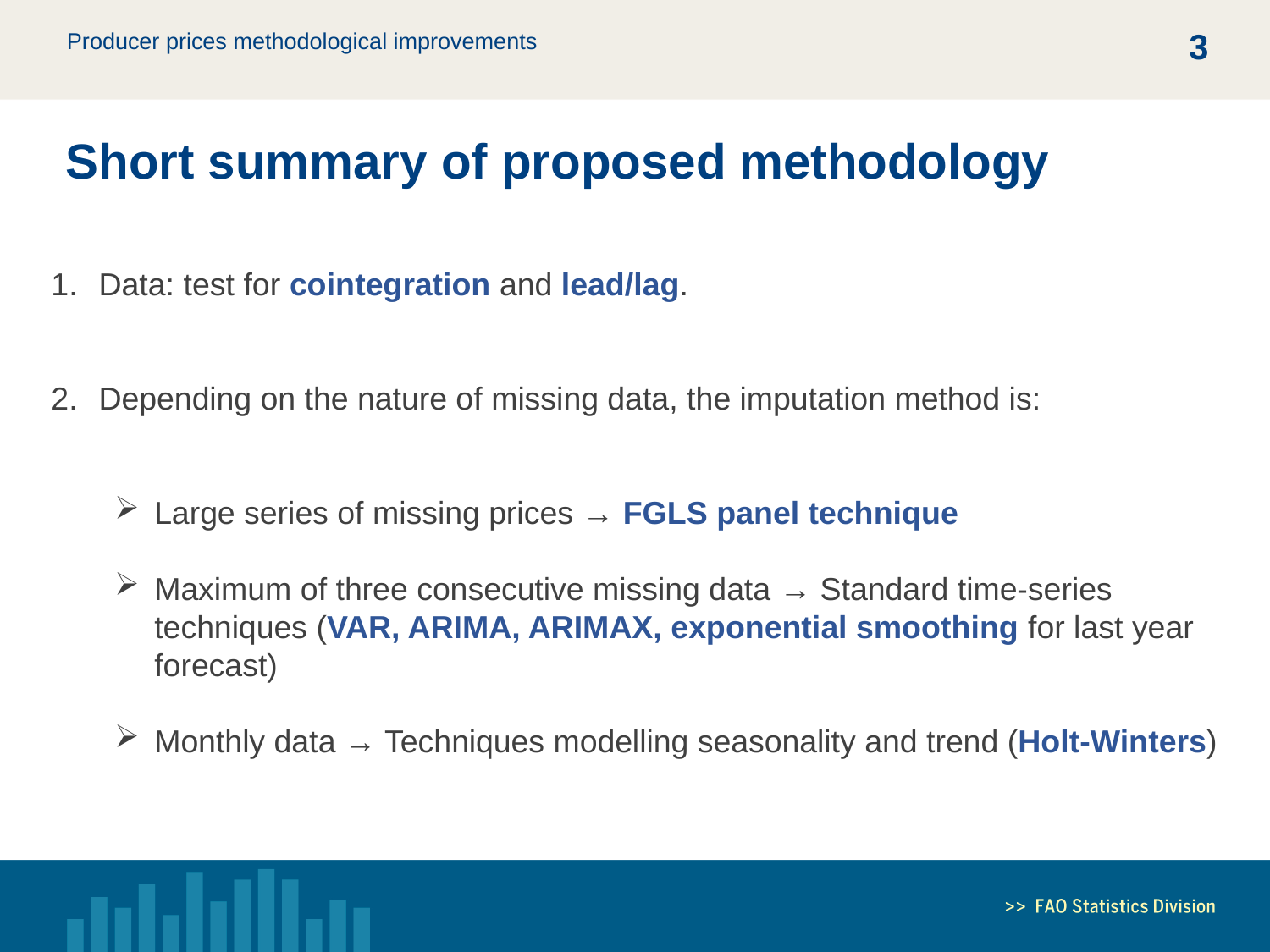

3
Short summary of proposed methodology
Data: test for cointegration and lead/lag.

Depending on the nature of missing data, the imputation method is:

Large series of missing prices → FGLS panel technique

Maximum of three consecutive missing data → Standard time-series techniques (VAR, ARIMA, ARIMAX, exponential smoothing for last year forecast)

Monthly data → Techniques modelling seasonality and trend (Holt-Winters)